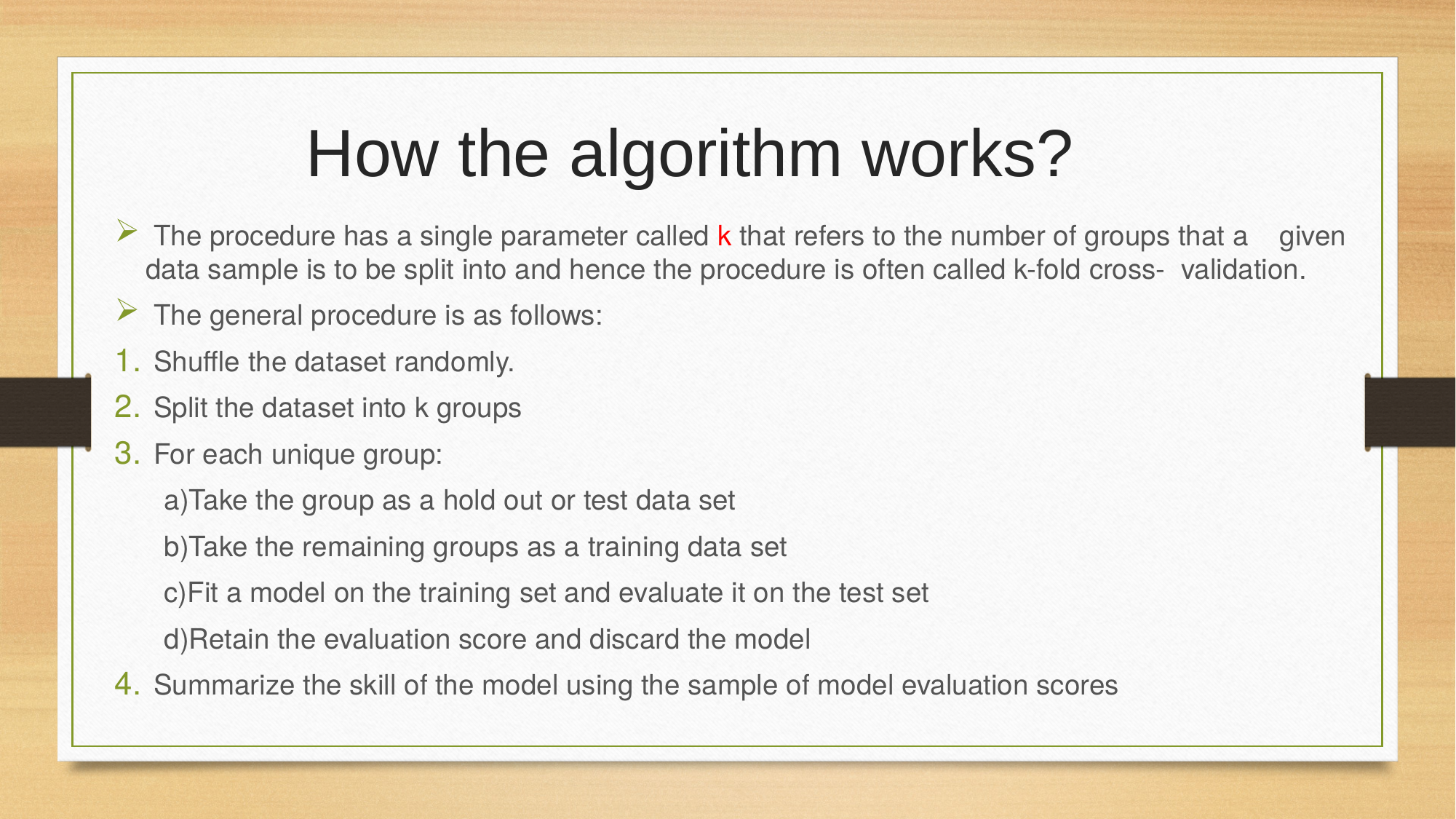

How the algorithm works?
 The procedure has a single parameter called k that refers to the number of groups that a    given data sample is to be split into and hence the procedure is often called k-fold cross-  validation.
 The general procedure is as follows:
 Shuffle the dataset randomly.
 Split the dataset into k groups
 For each unique group:
a)Take the group as a hold out or test data set
b)Take the remaining groups as a training data set
c)Fit a model on the training set and evaluate it on the test set
d)Retain the evaluation score and discard the model
 Summarize the skill of the model using the sample of model evaluation scores